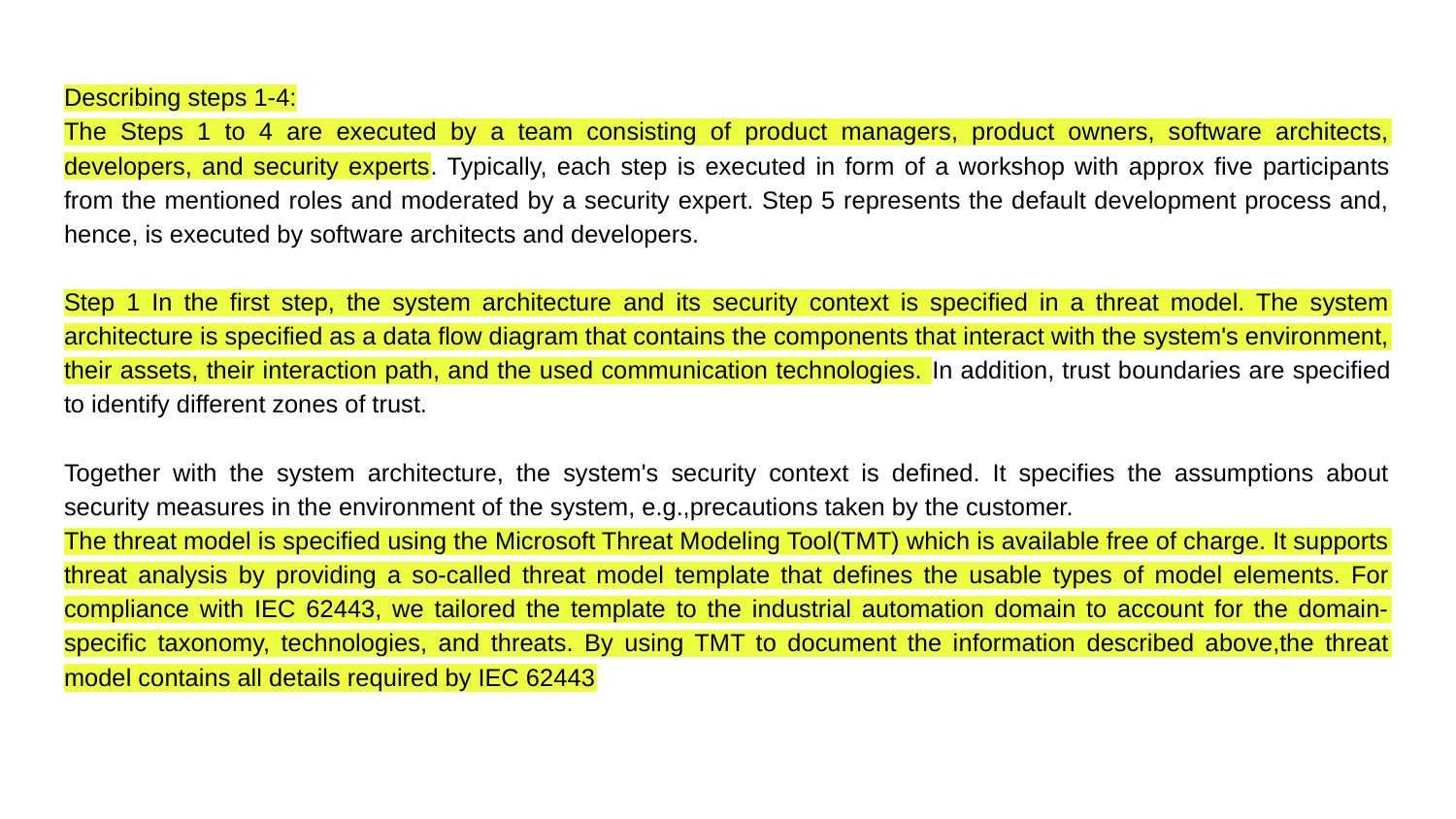

Describing steps 1-4:
The Steps 1 to 4 are executed by a team consisting of product managers, product owners, software architects, developers, and security experts. Typically, each step is executed in form of a workshop with approx five participants from the mentioned roles and moderated by a security expert. Step 5 represents the default development process and, hence, is executed by software architects and developers.

Step 1 In the first step, the system architecture and its security context is specified in a threat model. The system architecture is specified as a data flow diagram that contains the components that interact with the system's environment, their assets, their interaction path, and the used communication technologies. In addition, trust boundaries are specified to identify different zones of trust.

Together with the system architecture, the system's security context is defined. It specifies the assumptions about security measures in the environment of the system, e.g.,precautions taken by the customer.
The threat model is specified using the Microsoft Threat Modeling Tool(TMT) which is available free of charge. It supports threat analysis by providing a so-called threat model template that defines the usable types of model elements. For compliance with IEC 62443, we tailored the template to the industrial automation domain to account for the domain-specific taxonomy, technologies, and threats. By using TMT to document the information described above,the threat model contains all details required by IEC 62443